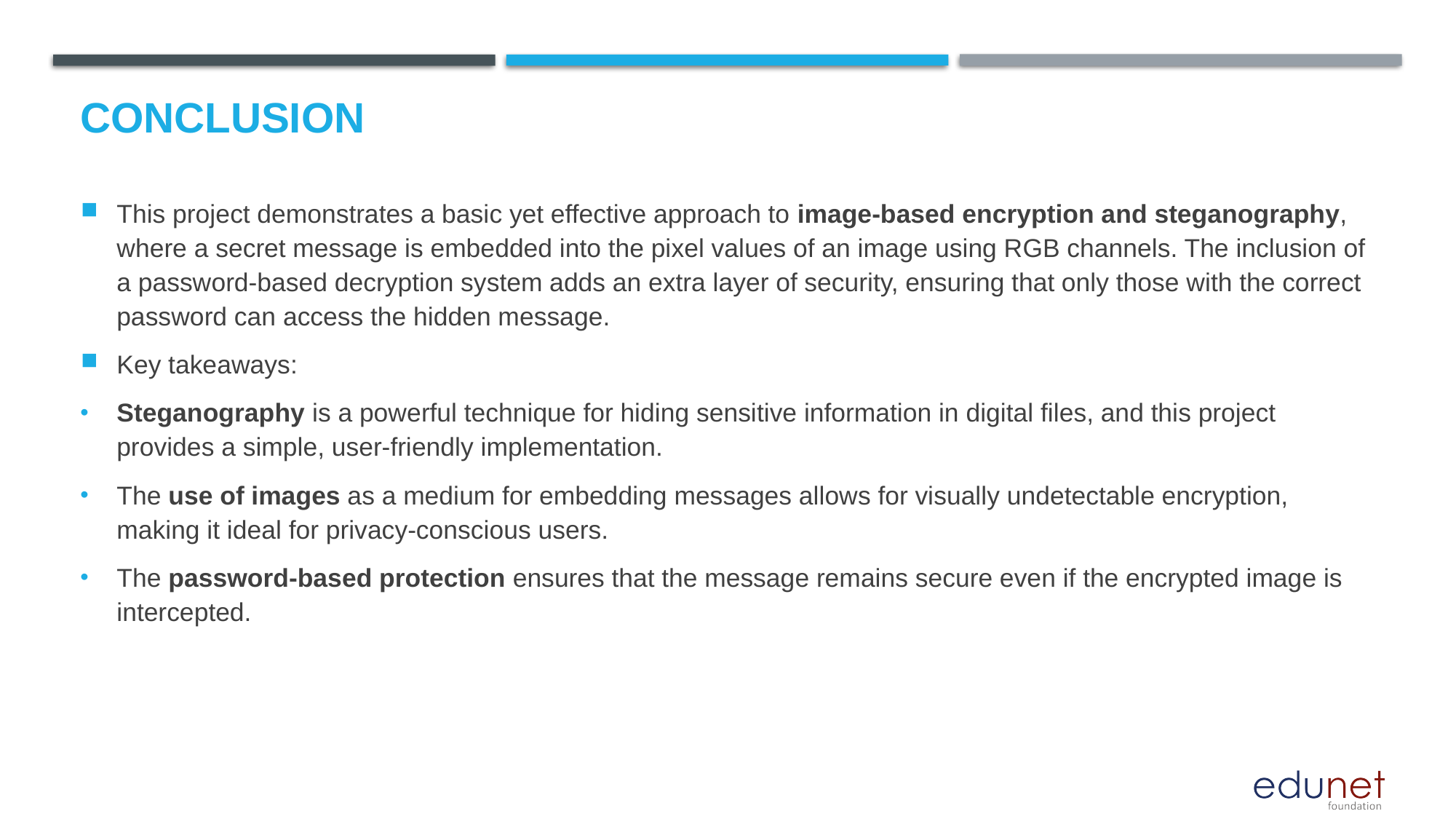

# Conclusion
This project demonstrates a basic yet effective approach to image-based encryption and steganography, where a secret message is embedded into the pixel values of an image using RGB channels. The inclusion of a password-based decryption system adds an extra layer of security, ensuring that only those with the correct password can access the hidden message.
Key takeaways:
Steganography is a powerful technique for hiding sensitive information in digital files, and this project provides a simple, user-friendly implementation.
The use of images as a medium for embedding messages allows for visually undetectable encryption, making it ideal for privacy-conscious users.
The password-based protection ensures that the message remains secure even if the encrypted image is intercepted.